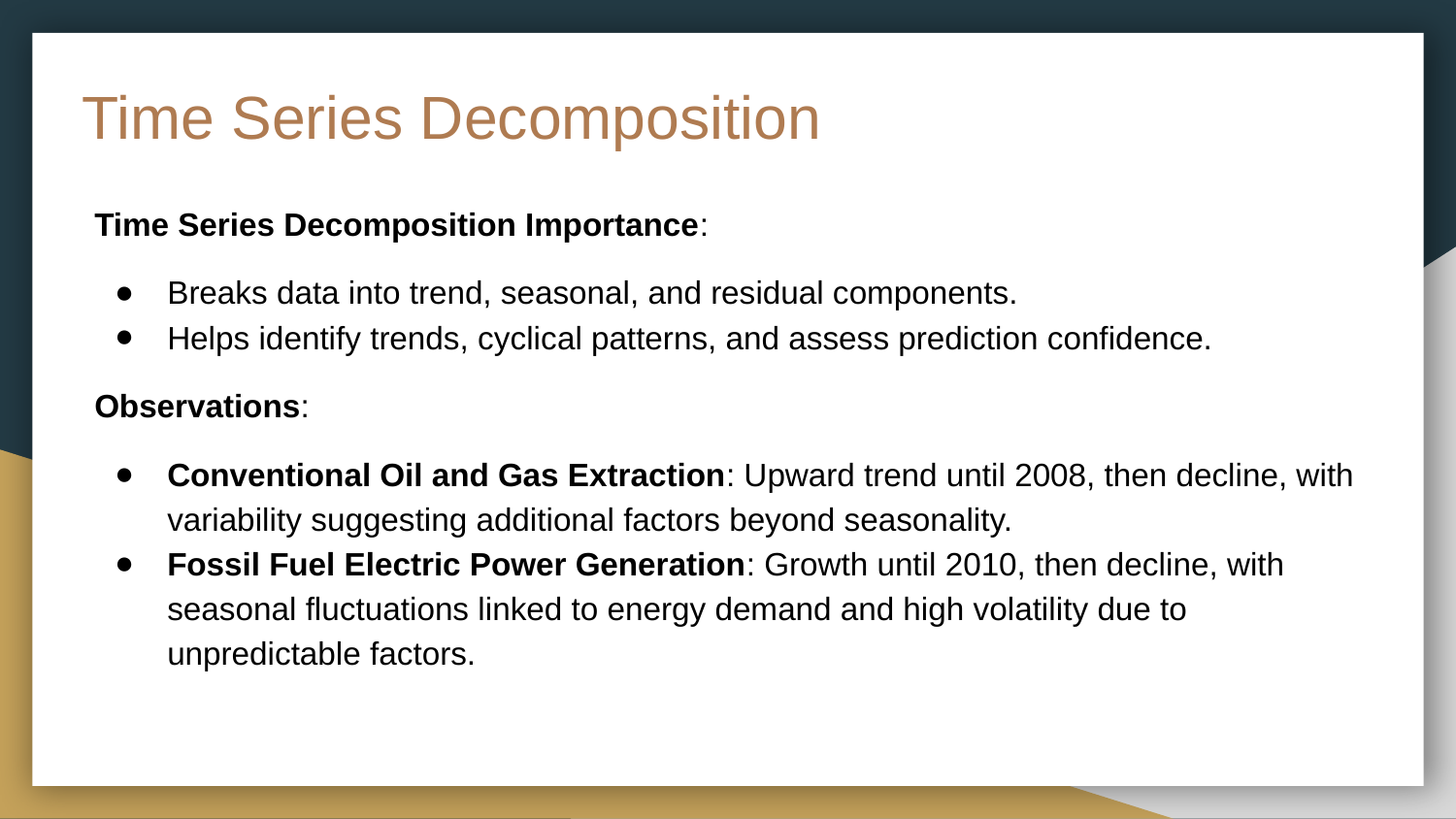

# Time Series Decomposition
Time Series Decomposition Importance:
Breaks data into trend, seasonal, and residual components.
Helps identify trends, cyclical patterns, and assess prediction confidence.
Observations:
Conventional Oil and Gas Extraction: Upward trend until 2008, then decline, with variability suggesting additional factors beyond seasonality.
Fossil Fuel Electric Power Generation: Growth until 2010, then decline, with seasonal fluctuations linked to energy demand and high volatility due to unpredictable factors.